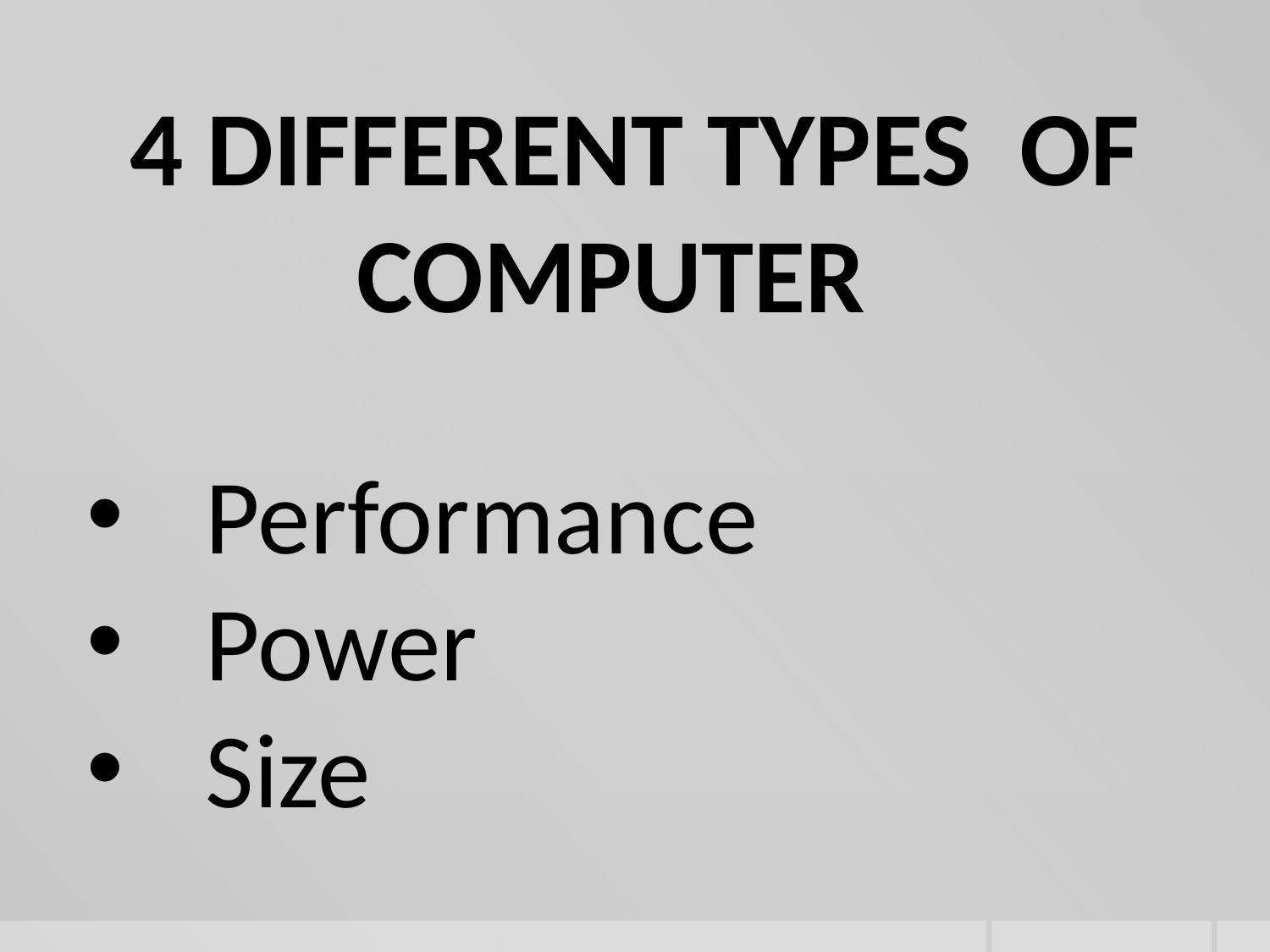

4 DIFFERENT TYPES  OF COMPUTER

Performance
Power
Size